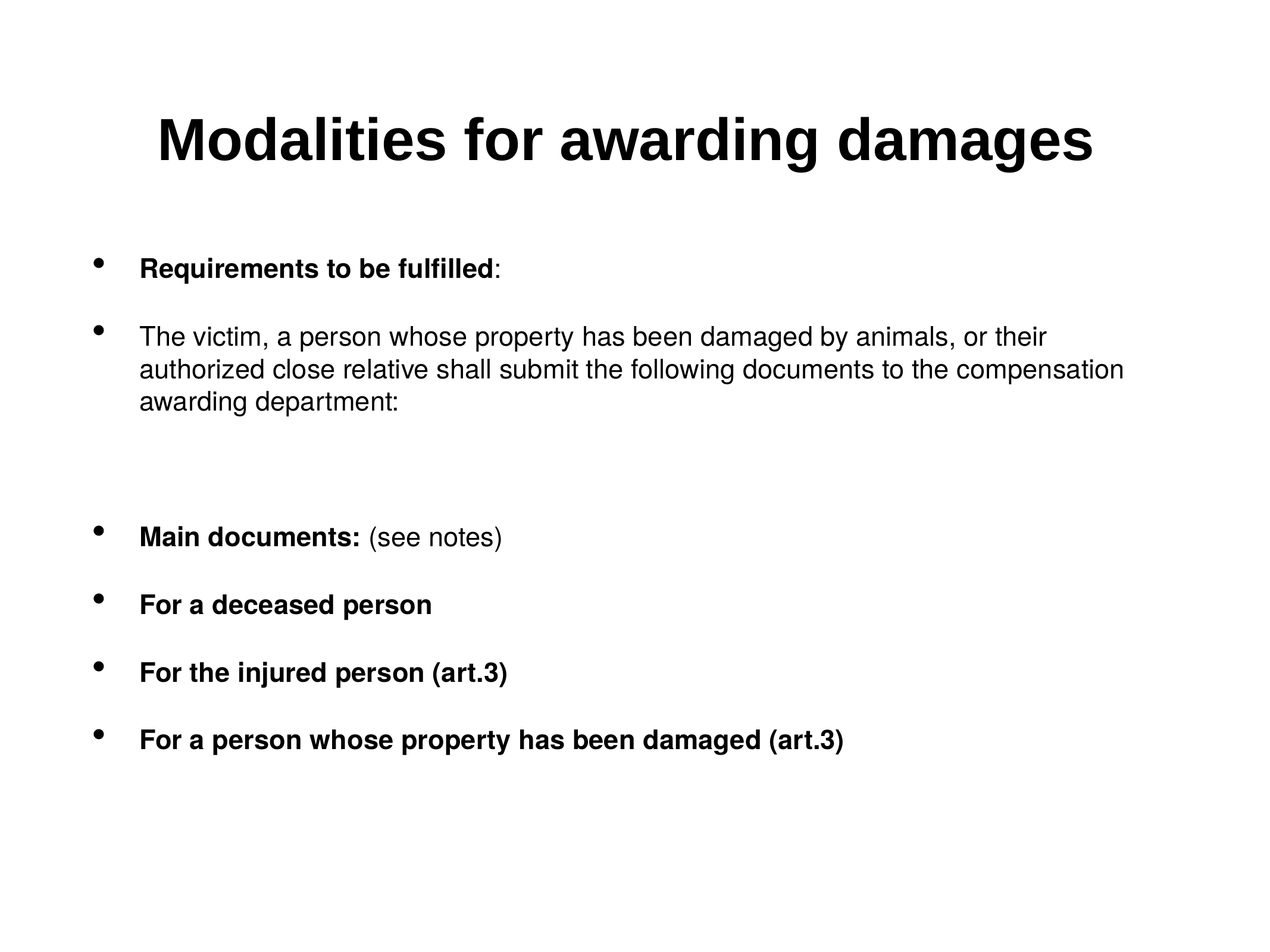

# Modalities for awarding damages
Requirements to be fulfilled:
The victim, a person whose property has been damaged by animals, or their authorized close relative shall submit the following documents to the compensation awarding department:

Main documents: (see notes)
For a deceased person
For the injured person (art.3)
For a person whose property has been damaged (art.3)